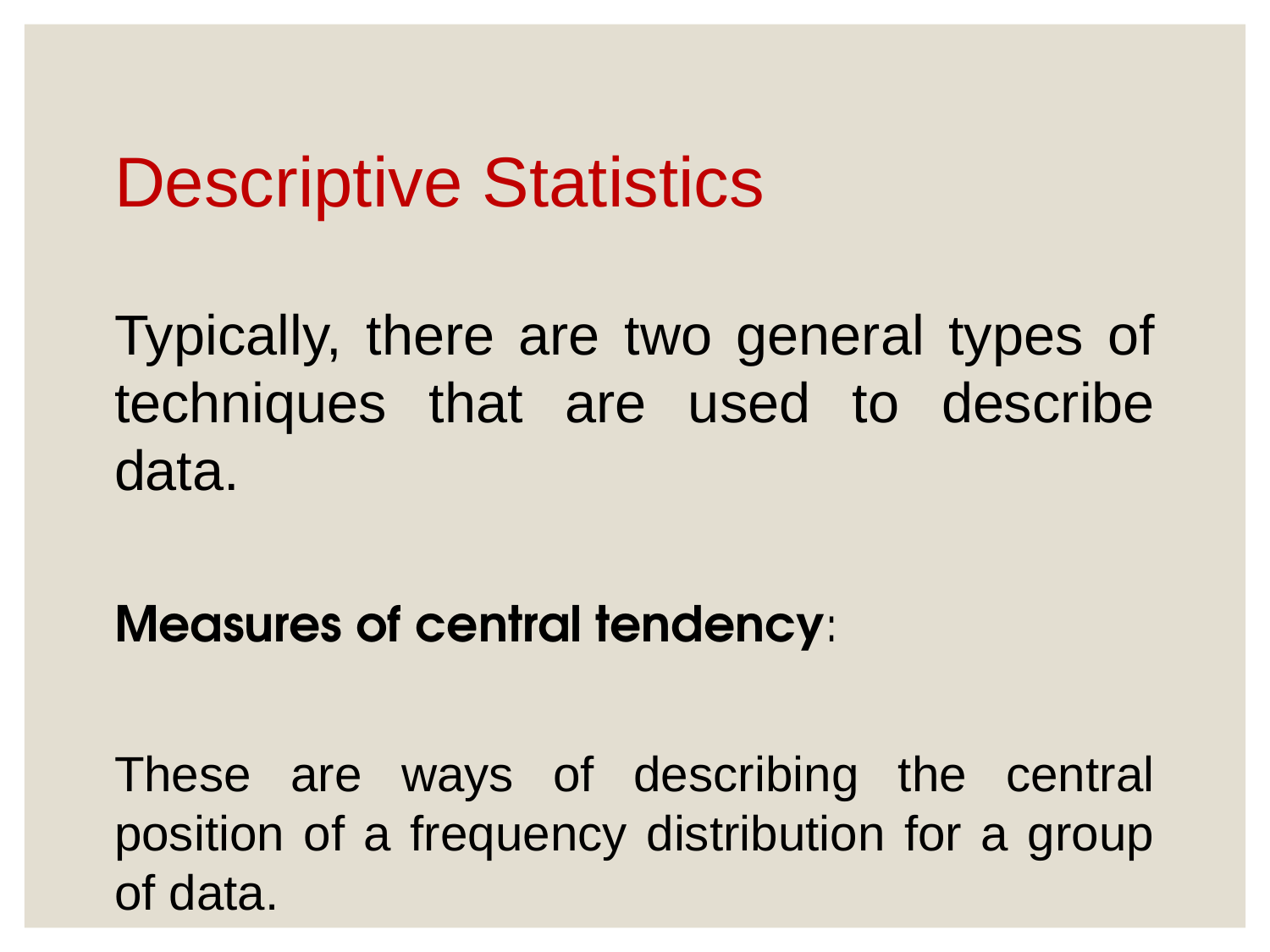

# Descriptive Statistics
Typically, there are two general types of techniques that are used to describe data.

Measures of central tendency:

These are ways of describing the central position of a frequency distribution for a group of data.